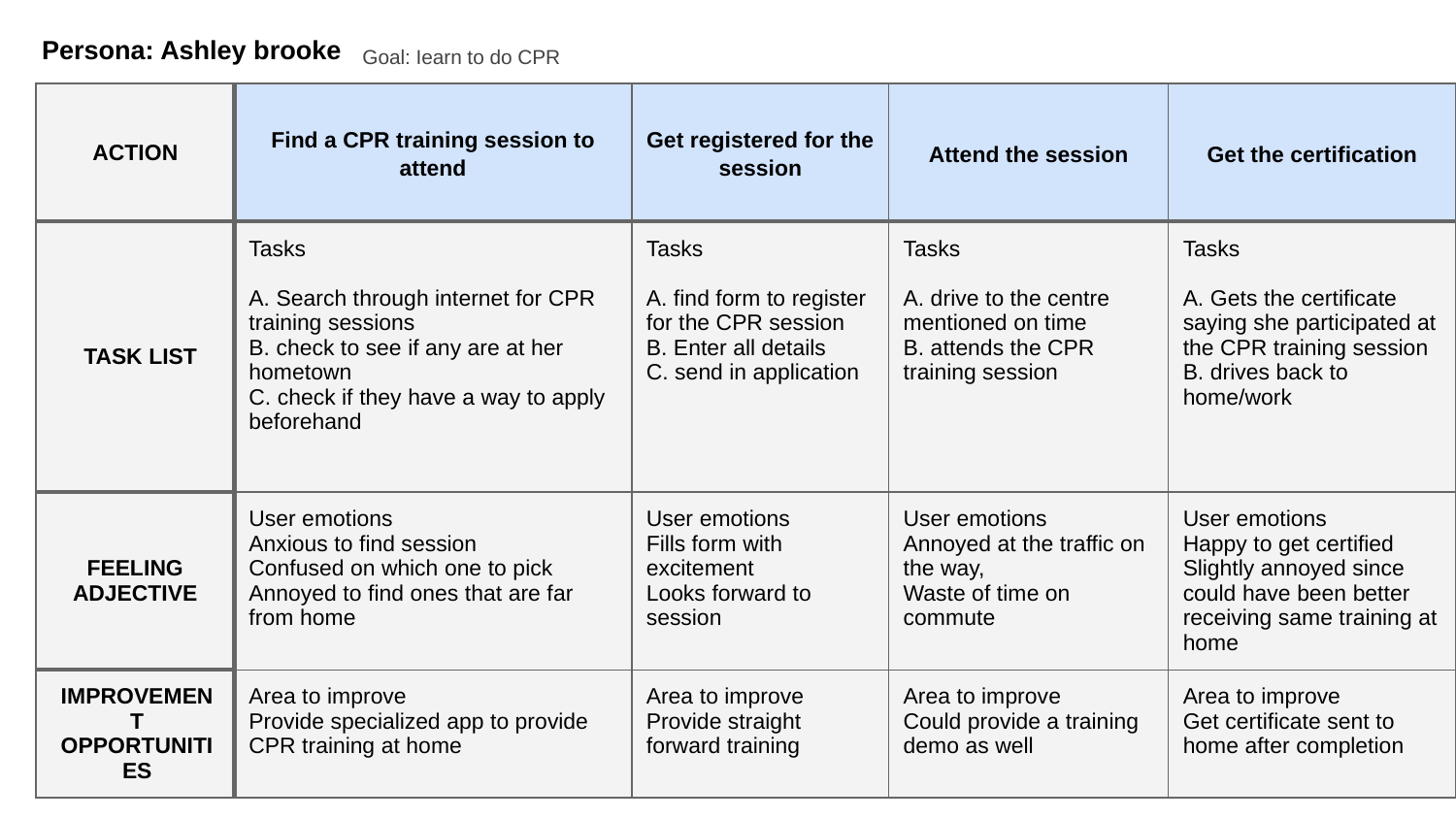

Persona: Ashley brooke
Goal: Iearn to do CPR
| ACTION | Find a CPR training session to attend | Get registered for the session | Attend the session | Get the certification |
| --- | --- | --- | --- | --- |
| TASK LIST | Tasks A. Search through internet for CPR training sessions B. check to see if any are at her hometown C. check if they have a way to apply beforehand | Tasks A. find form to register for the CPR session B. Enter all details C. send in application | Tasks A. drive to the centre mentioned on time B. attends the CPR training session | Tasks A. Gets the certificate saying she participated at the CPR training session B. drives back to home/work |
| FEELING ADJECTIVE | User emotions Anxious to find session Confused on which one to pick Annoyed to find ones that are far from home | User emotions Fills form with excitement Looks forward to session | User emotions Annoyed at the traffic on the way, Waste of time on commute | User emotions Happy to get certified Slightly annoyed since could have been better receiving same training at home |
| IMPROVEMENT OPPORTUNITIES | Area to improve Provide specialized app to provide CPR training at home | Area to improve Provide straight forward training | Area to improve Could provide a training demo as well | Area to improve Get certificate sent to home after completion |